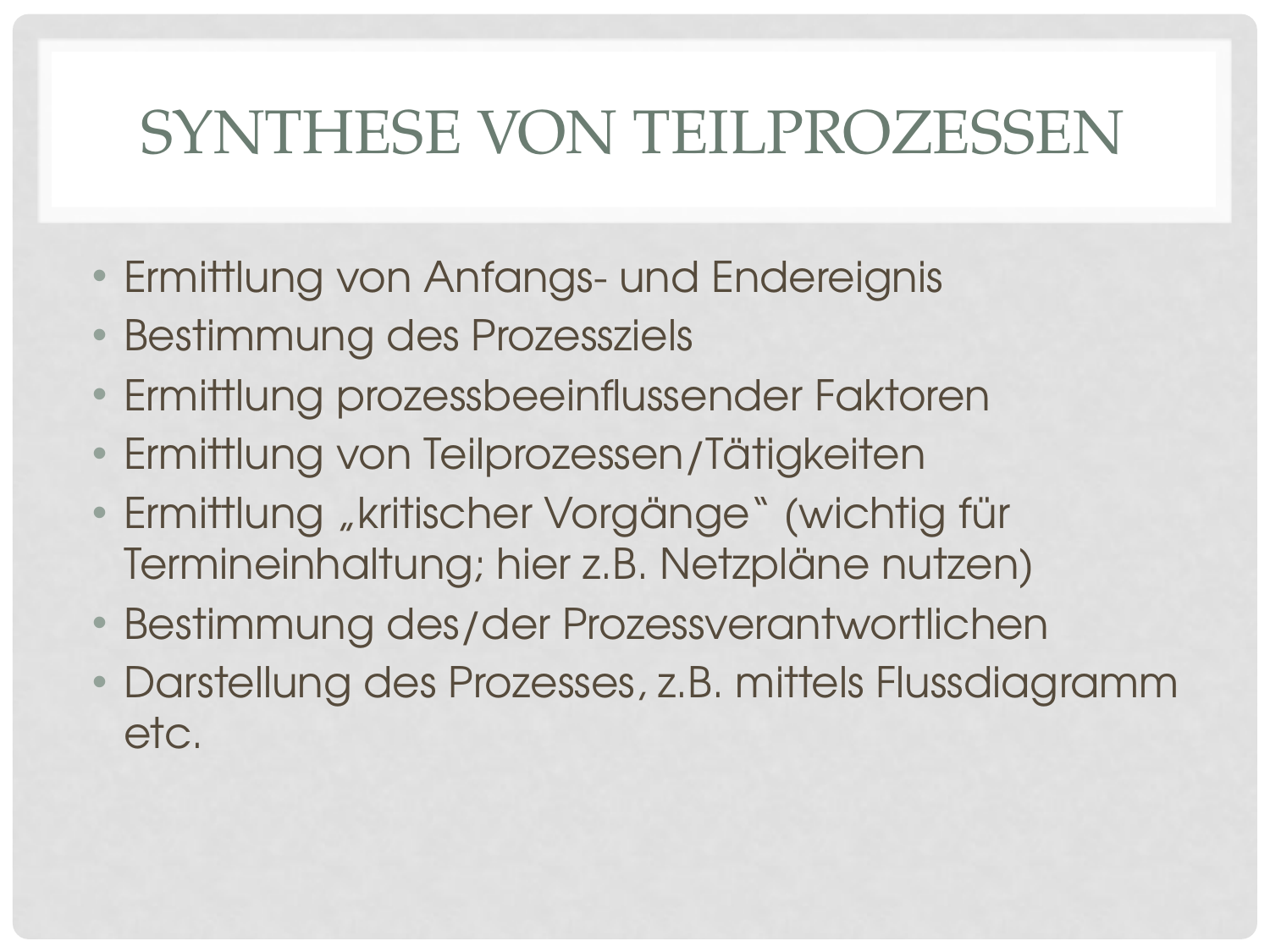

# Synthese von Teilprozessen
Ermittlung von Anfangs- und Endereignis
Bestimmung des Prozessziels
Ermittlung prozessbeeinflussender Faktoren
Ermittlung von Teilprozessen/Tätigkeiten
Ermittlung „kritischer Vorgänge“ (wichtig für Termineinhaltung; hier z.B. Netzpläne nutzen)
Bestimmung des/der Prozessverantwortlichen
Darstellung des Prozesses, z.B. mittels Flussdiagramm etc.